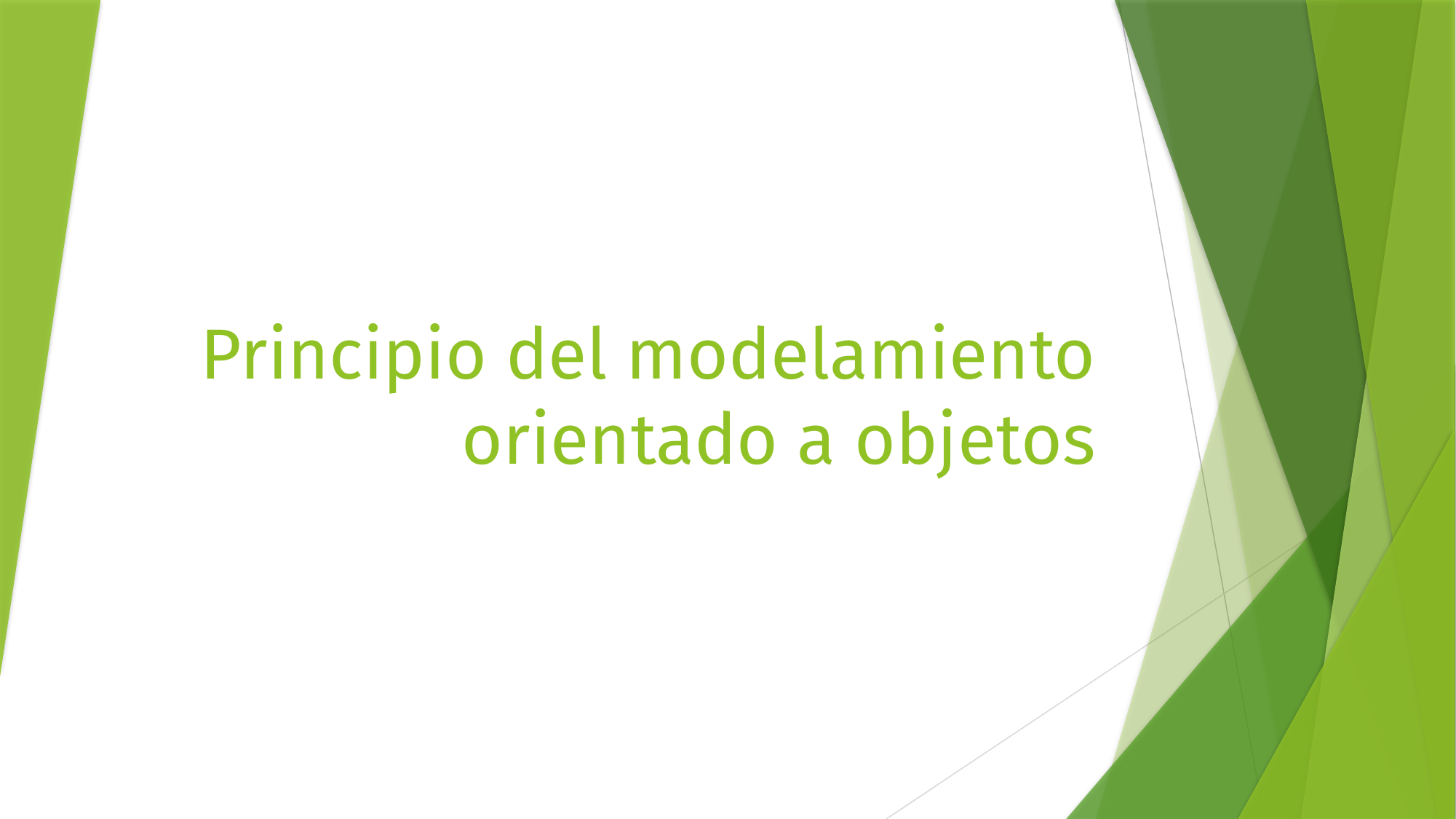

# Principio del modelamiento orientado a objetos